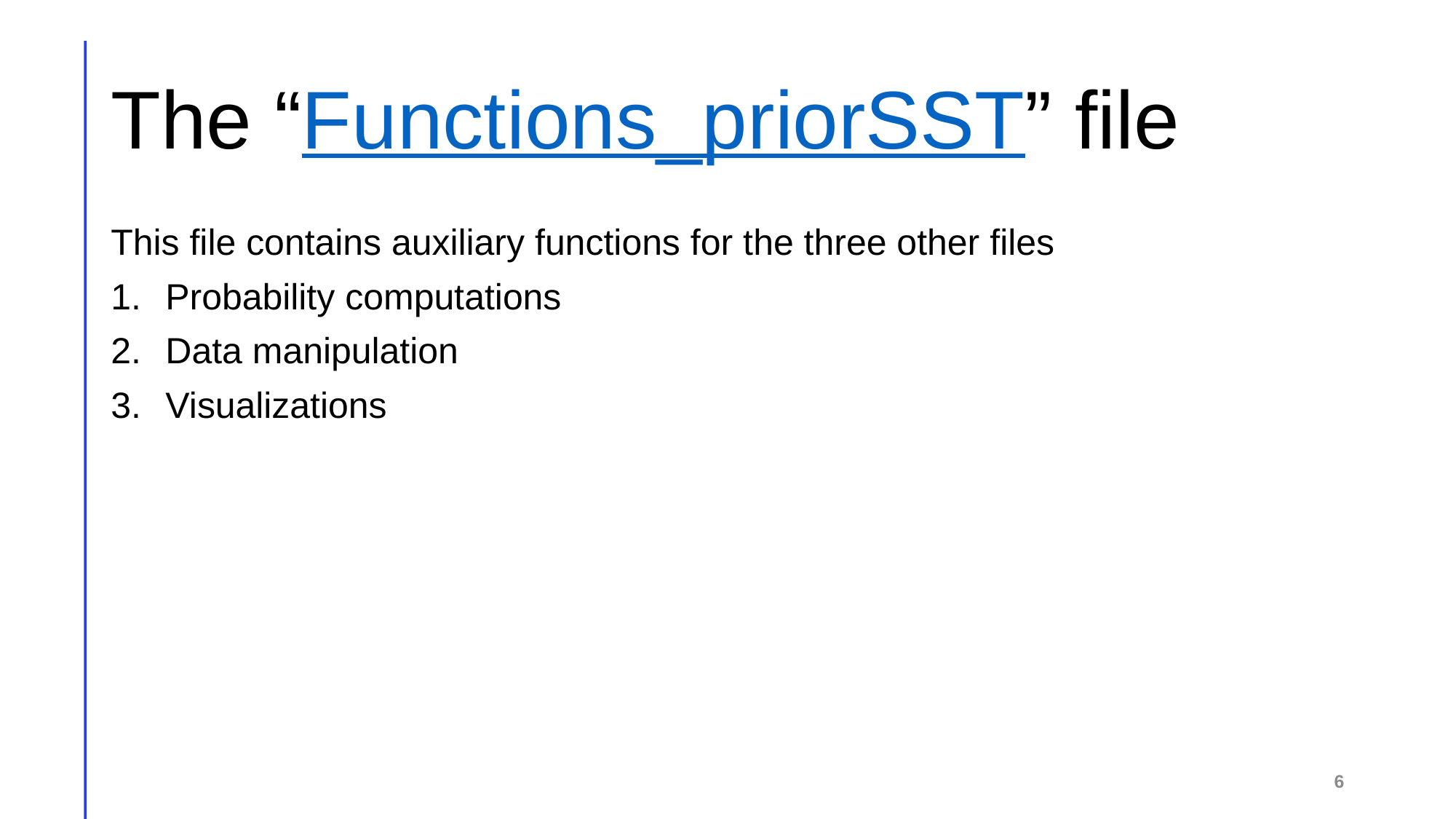

# The “Functions_priorSST” file
This file contains auxiliary functions for the three other files
Probability computations
Data manipulation
Visualizations

6